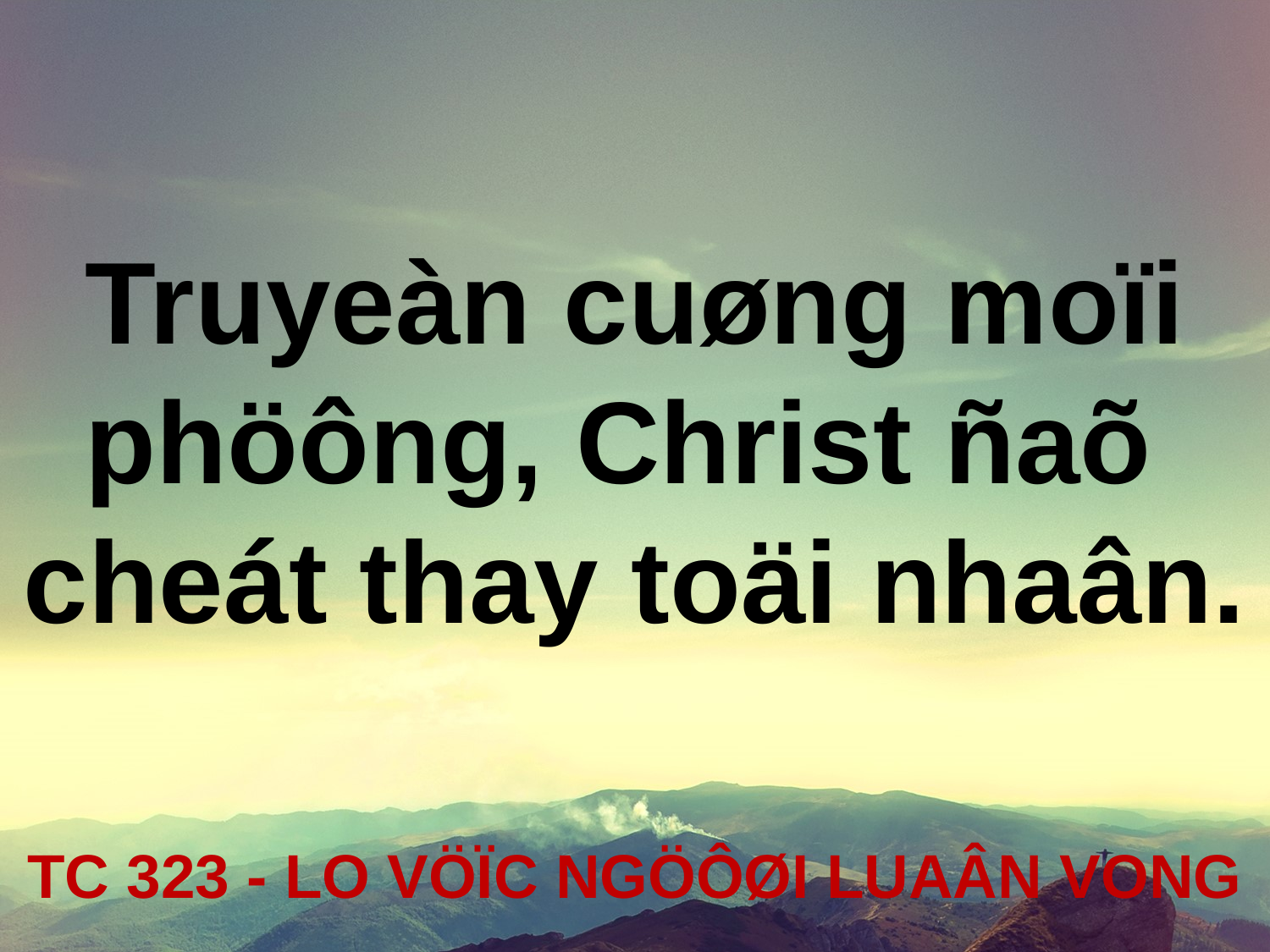

Truyeàn cuøng moïi phöông, Christ ñaõ
cheát thay toäi nhaân.
TC 323 - LO VÖÏC NGÖÔØI LUAÂN VONG